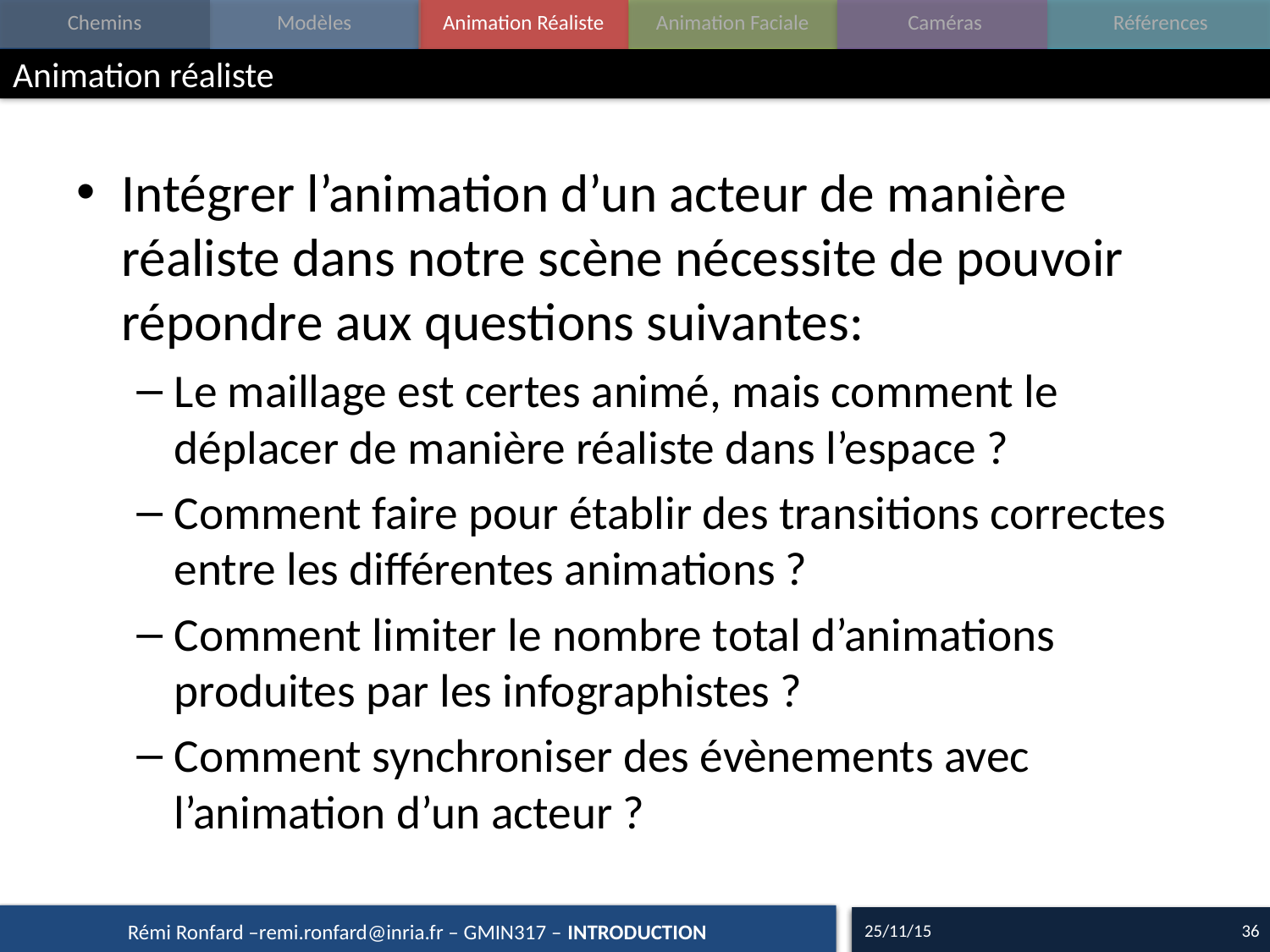

# Animation réaliste
Intégrer l’animation d’un acteur de manière réaliste dans notre scène nécessite de pouvoir répondre aux questions suivantes:
Le maillage est certes animé, mais comment le déplacer de manière réaliste dans l’espace ?
Comment faire pour établir des transitions correctes entre les différentes animations ?
Comment limiter le nombre total d’animations produites par les infographistes ?
Comment synchroniser des évènements avec l’animation d’un acteur ?

25/11/15
36
Rémi Ronfard –remi.ronfard@inria.fr – GMIN317 – INTRODUCTION